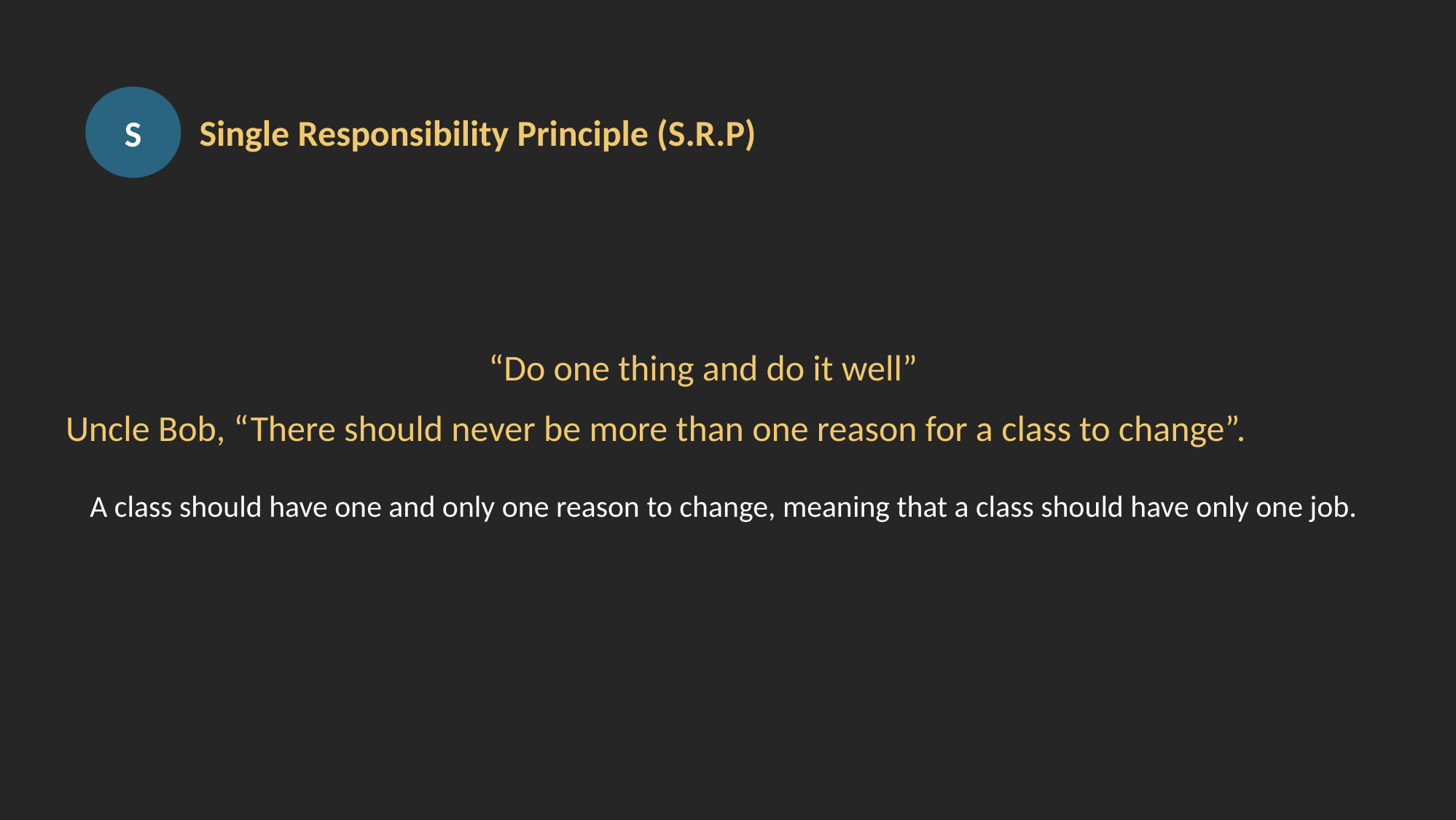

S
Single Responsibility Principle (S.R.P)
“Do one thing and do it well”
Uncle Bob, “There should never be more than one reason for a class to change”.
A class should have one and only one reason to change, meaning that a class should have only one job.